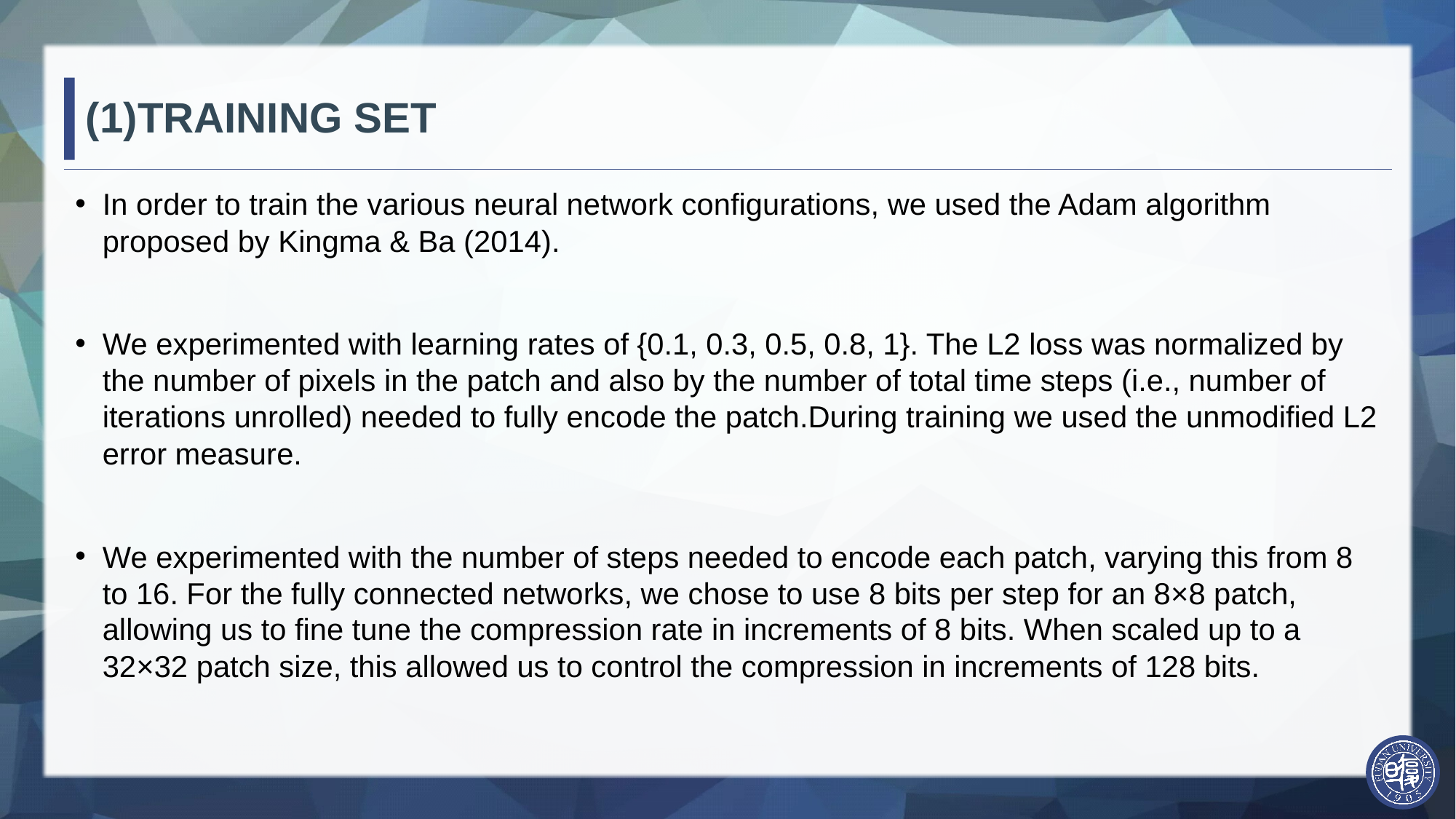

# (1)TRAINING SET
In order to train the various neural network configurations, we used the Adam algorithm proposed by Kingma & Ba (2014).

We experimented with learning rates of {0.1, 0.3, 0.5, 0.8, 1}. The L2 loss was normalized by the number of pixels in the patch and also by the number of total time steps (i.e., number of iterations unrolled) needed to fully encode the patch.During training we used the unmodified L2 error measure.

We experimented with the number of steps needed to encode each patch, varying this from 8 to 16. For the fully connected networks, we chose to use 8 bits per step for an 8×8 patch, allowing us to fine tune the compression rate in increments of 8 bits. When scaled up to a 32×32 patch size, this allowed us to control the compression in increments of 128 bits.